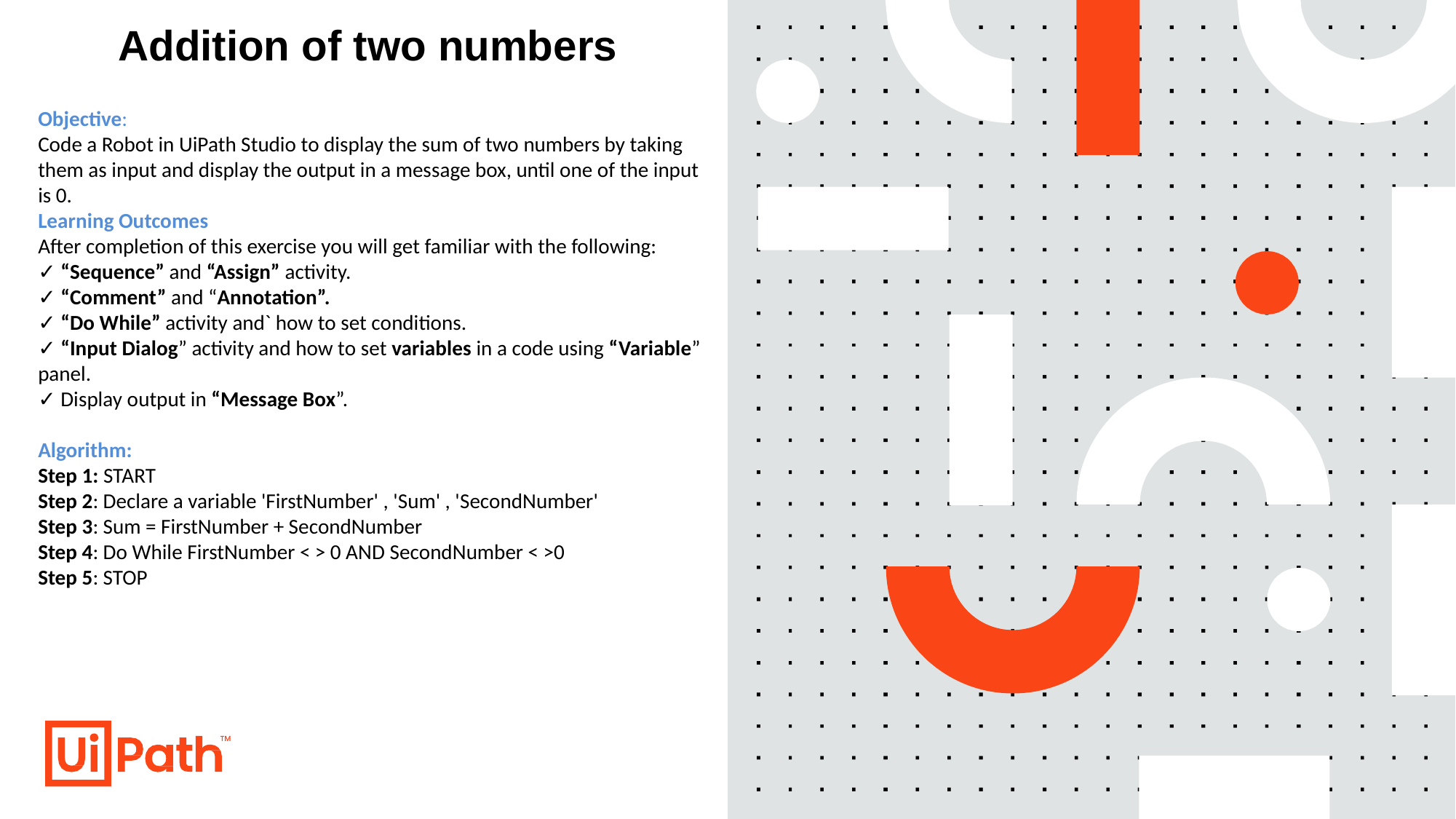

# Addition of two numbers
Objective:
Code a Robot in UiPath Studio to display the sum of two numbers by taking them as input and display the output in a message box, until one of the input is 0.
Learning Outcomes
After completion of this exercise you will get familiar with the following:
✓ “Sequence” and “Assign” activity.
✓ “Comment” and “Annotation”.
✓ “Do While” activity and` how to set conditions.
✓ “Input Dialog” activity and how to set variables in a code using “Variable” panel.
✓ Display output in “Message Box”.

Algorithm:
Step 1: START
Step 2: Declare a variable 'FirstNumber' , 'Sum' , 'SecondNumber'
Step 3: Sum = FirstNumber + SecondNumber
Step 4: Do While FirstNumber < > 0 AND SecondNumber < >0
Step 5: STOP